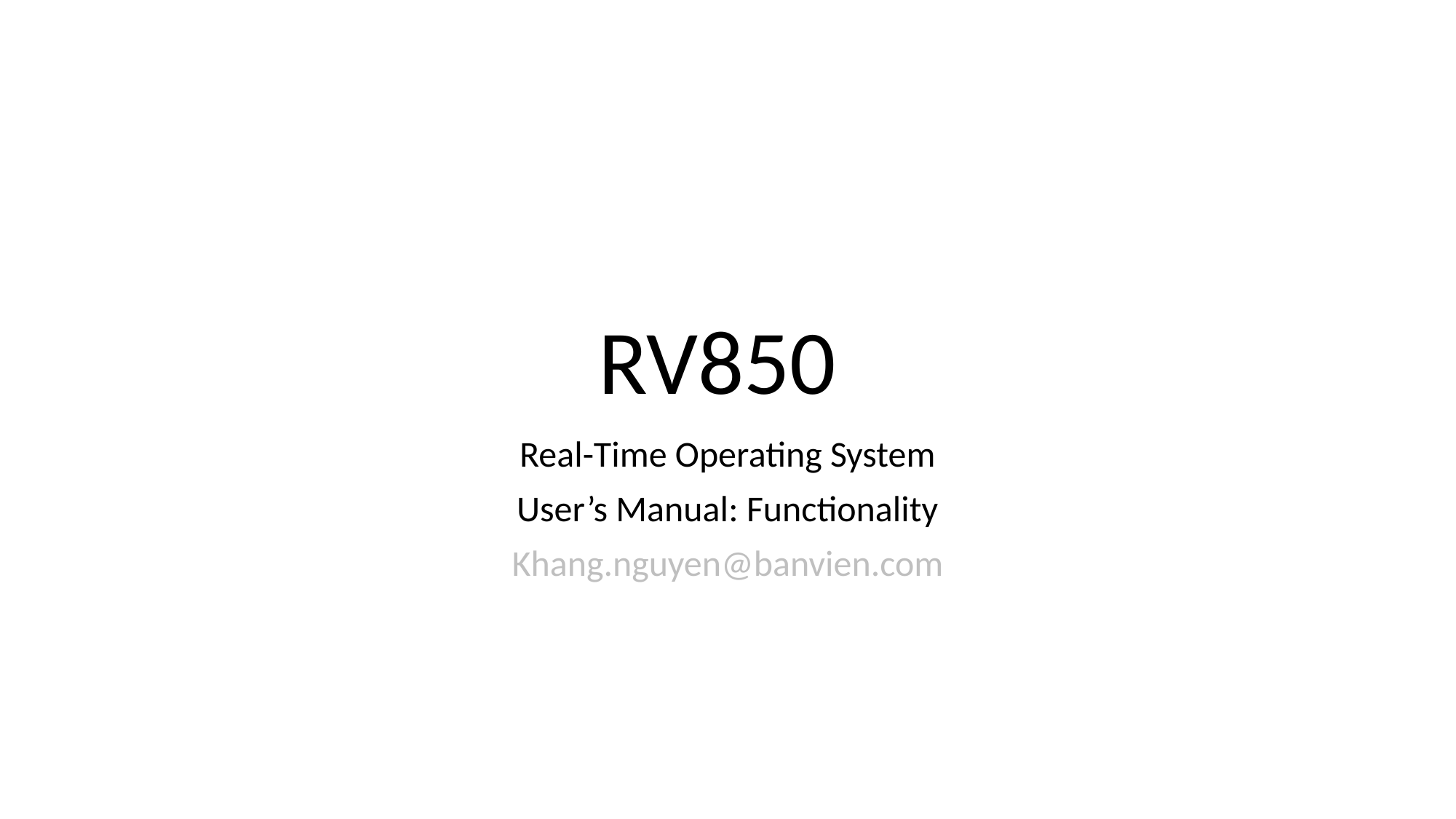

# RV850
Real-Time Operating System
User’s Manual: Functionality
Khang.nguyen@banvien.com